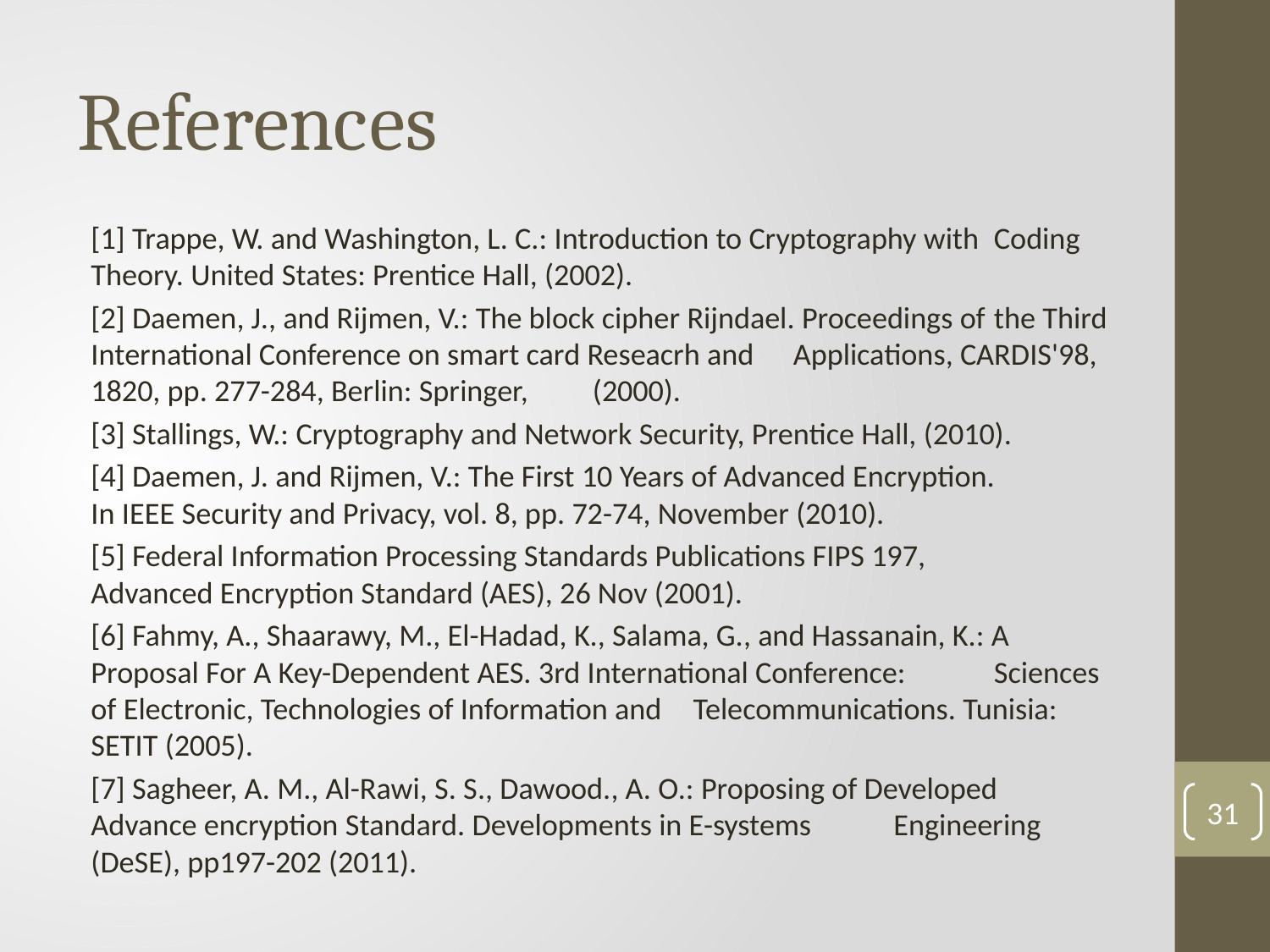

# References

[1] Trappe, W. and Washington, L. C.: Introduction to Cryptography with 	Coding Theory. United States: Prentice Hall, (2002).
[2] Daemen, J., and Rijmen, V.: The block cipher Rijndael. Proceedings of 	the Third International Conference on smart card Reseacrh and 	Applications, CARDIS'98, 1820, pp. 277-284, Berlin: Springer, 	(2000).
[3] Stallings, W.: Cryptography and Network Security, Prentice Hall, (2010).
[4] Daemen, J. and Rijmen, V.: The First 10 Years of Advanced Encryption. 	In IEEE Security and Privacy, vol. 8, pp. 72-74, November (2010).
[5] Federal Information Processing Standards Publications FIPS 197, 	Advanced Encryption Standard (AES), 26 Nov (2001).
[6] Fahmy, A., Shaarawy, M., El-Hadad, K., Salama, G., and Hassanain, K.: A 	Proposal For A Key-Dependent AES. 3rd International Conference: 	Sciences of Electronic, Technologies of Information and 	Telecommunications. Tunisia: SETIT (2005).
[7] Sagheer, A. M., Al-Rawi, S. S., Dawood., A. O.: Proposing of Developed 	Advance encryption Standard. Developments in E-systems 	Engineering (DeSE), pp197-202 (2011).

31